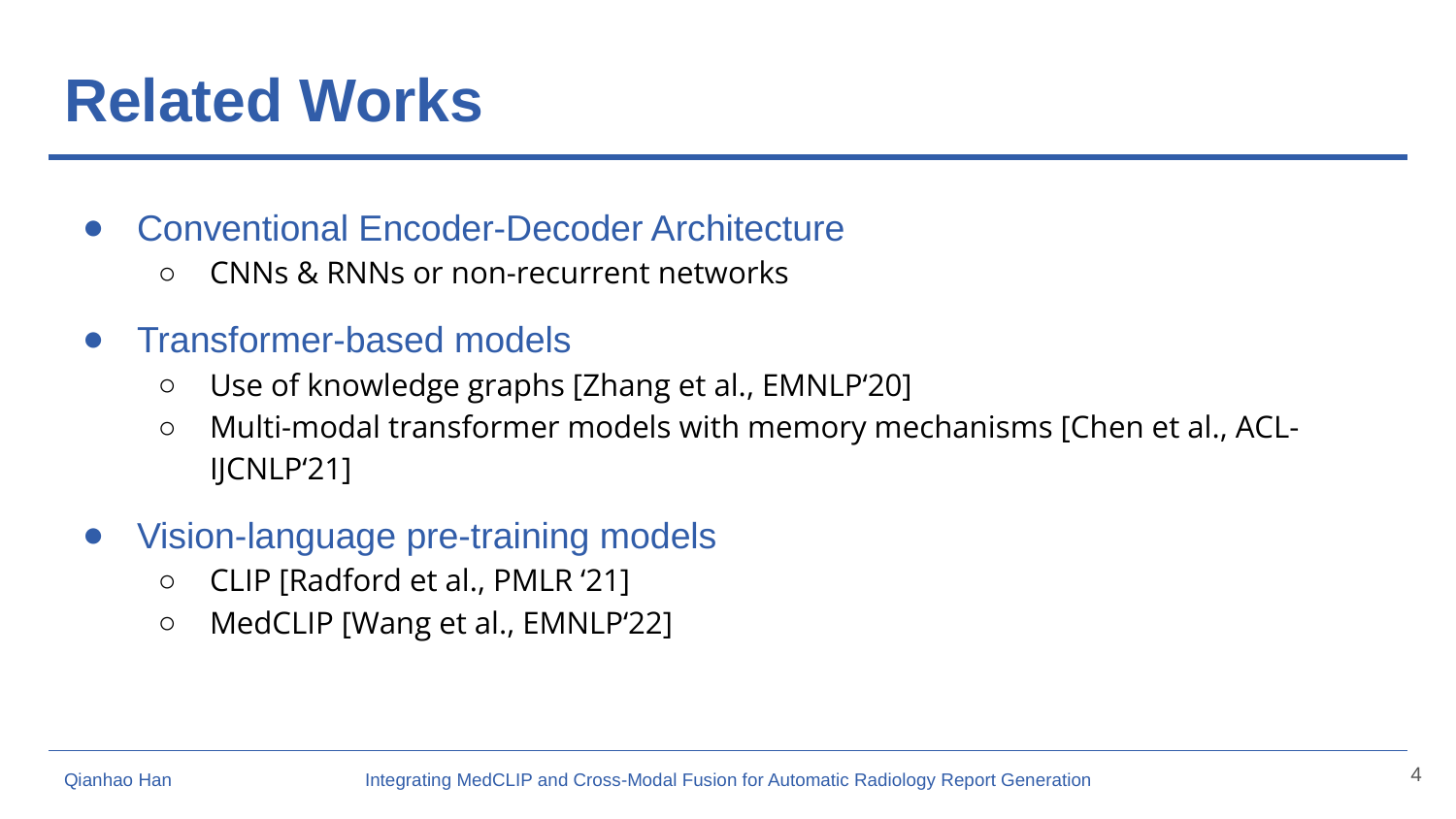

# Related Works
Conventional Encoder-Decoder Architecture
CNNs & RNNs or non-recurrent networks
Transformer-based models
Use of knowledge graphs [Zhang et al., EMNLP‘20]
Multi-modal transformer models with memory mechanisms [Chen et al., ACL-IJCNLP‘21]
Vision-language pre-training models
CLIP [Radford et al., PMLR ‘21]
MedCLIP [Wang et al., EMNLP‘22]
4
Qianhao Han
Integrating MedCLIP and Cross-Modal Fusion for Automatic Radiology Report Generation